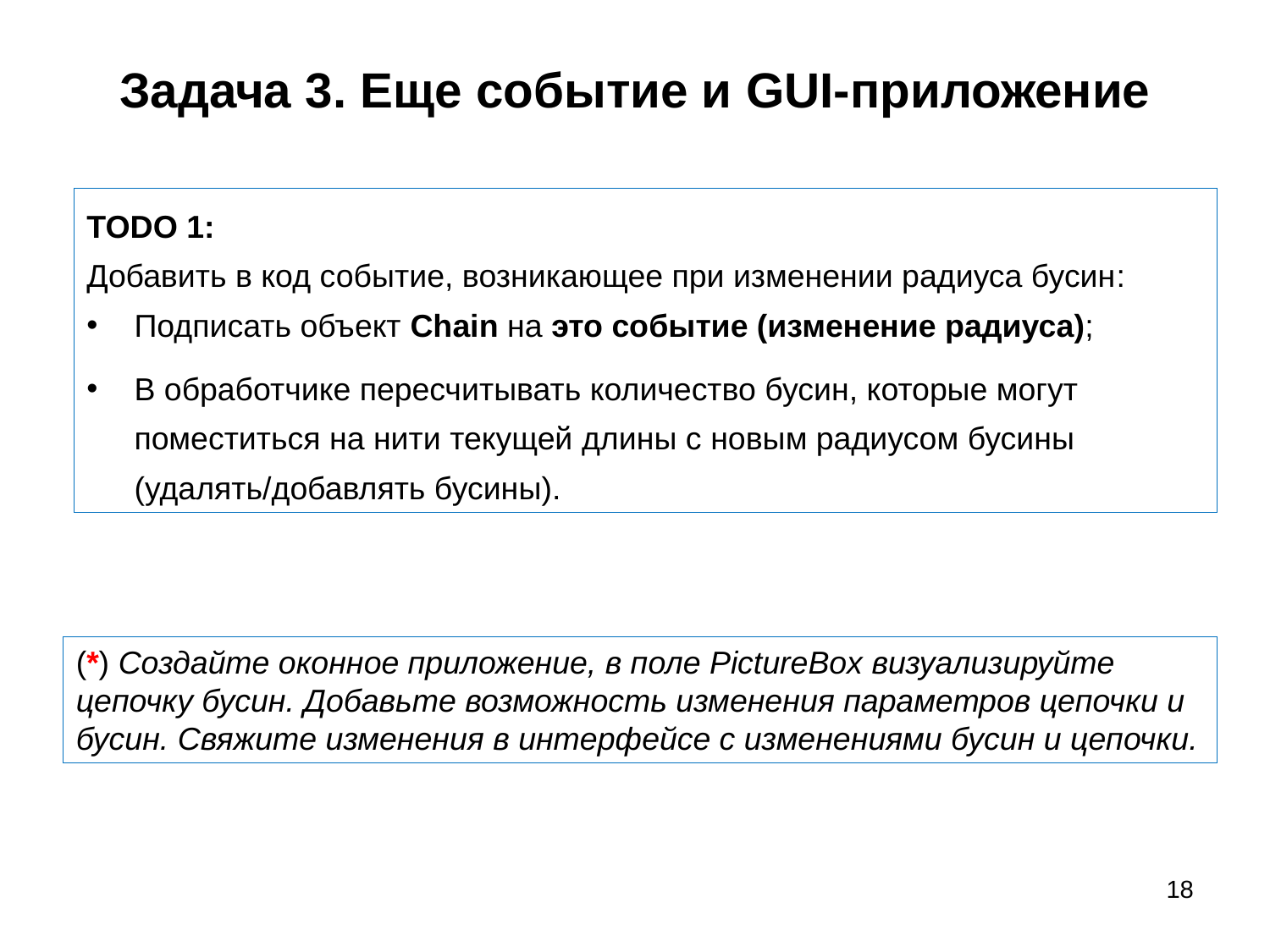

# Задача 3. Еще событие и GUI-приложение
TODO 1:
Добавить в код событие, возникающее при изменении радиуса бусин:
Подписать объект Chain на это событие (изменение радиуса);
В обработчике пересчитывать количество бусин, которые могут поместиться на нити текущей длины с новым радиусом бусины (удалять/добавлять бусины).
(*) Создайте оконное приложение, в поле PictureBox визуализируйте цепочку бусин. Добавьте возможность изменения параметров цепочки и бусин. Свяжите изменения в интерфейсе с изменениями бусин и цепочки.
18